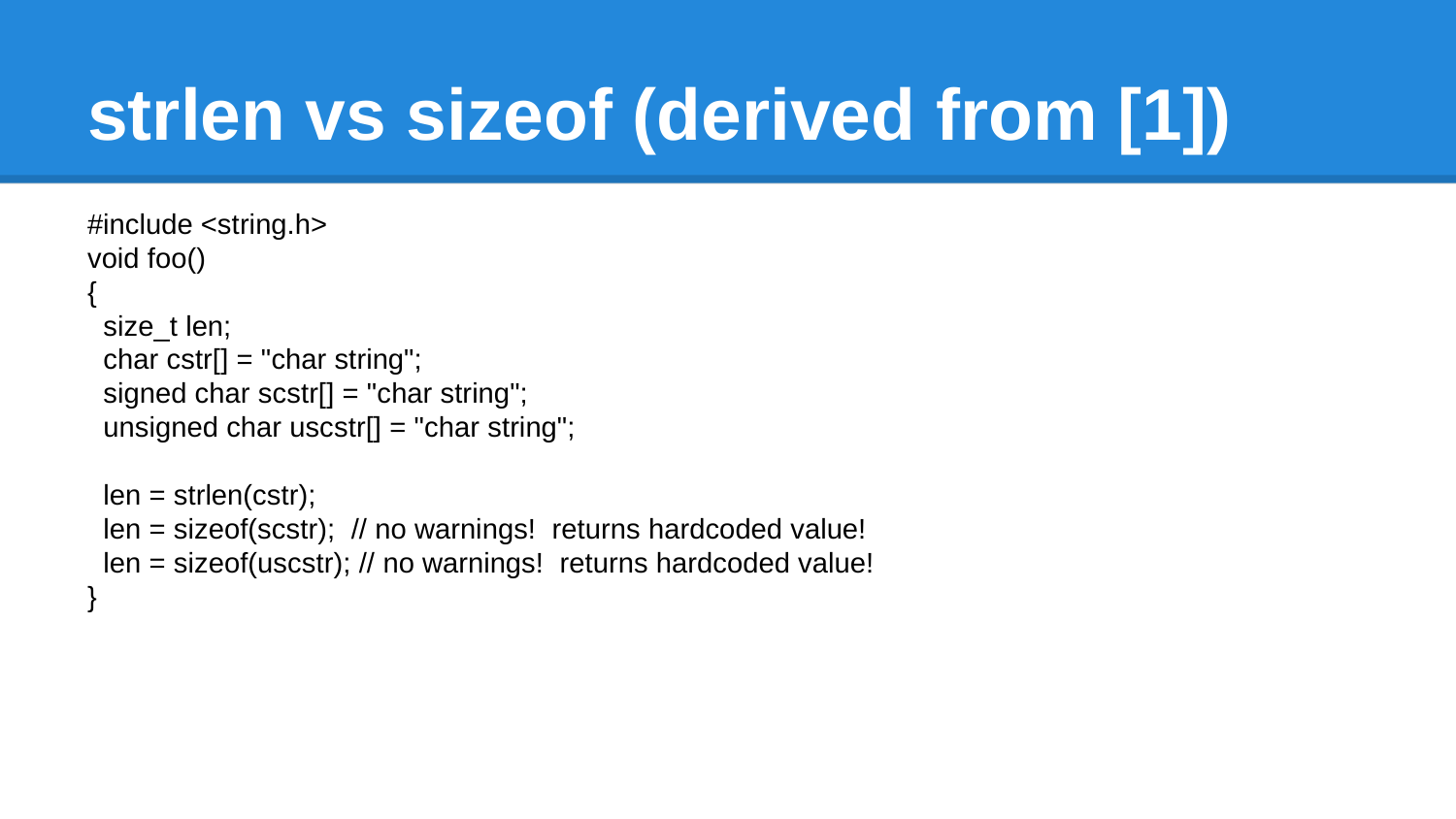

# strlen vs sizeof (derived from [1])
#include <string.h>
void foo()
{
  size_t len;
  char cstr[] = "char string";
  signed char scstr[] = "char string";
  unsigned char uscstr[] = "char string";

  len = strlen(cstr);
  len = sizeof(scstr);  // no warnings!  returns hardcoded value!
  len = sizeof(uscstr); // no warnings!  returns hardcoded value!
}